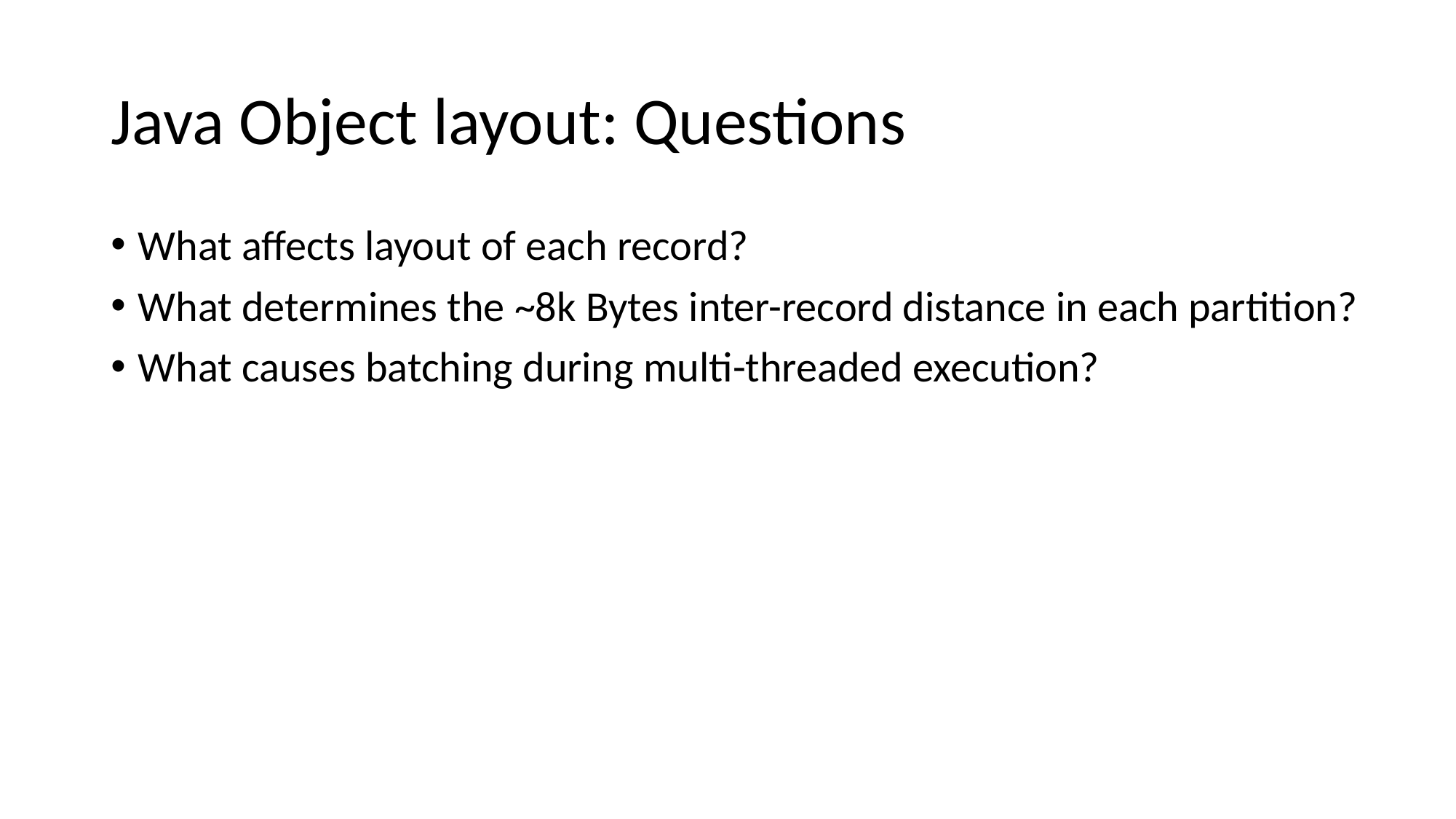

# Java Object layout: Questions
What affects layout of each record?
What determines the ~8k Bytes inter-record distance in each partition?
What causes batching during multi-threaded execution?